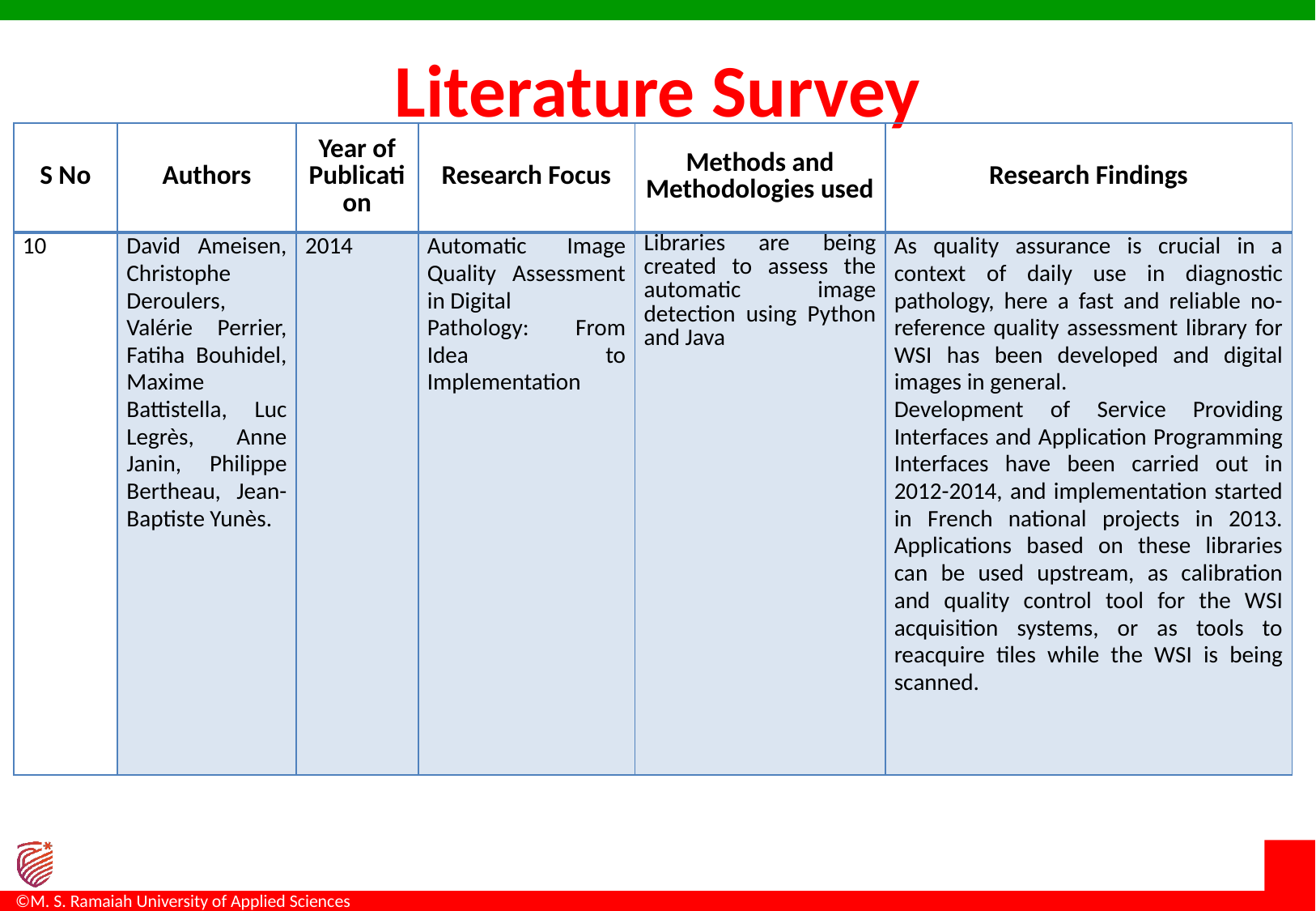

# Literature Survey
| S No | Authors | Year of Publication | Research Focus | Methods and Methodologies used | Research Findings |
| --- | --- | --- | --- | --- | --- |
| 10 | David Ameisen, Christophe Deroulers, Valérie Perrier, Fatiha Bouhidel, Maxime Battistella, Luc Legrès, Anne Janin, Philippe Bertheau, Jean-Baptiste Yunès. | 2014 | Automatic Image Quality Assessment in Digital Pathology: From Idea to Implementation | Libraries are being created to assess the automatic image detection using Python and Java | As quality assurance is crucial in a context of daily use in diagnostic pathology, here a fast and reliable no-reference quality assessment library for WSI has been developed and digital images in general. Development of Service Providing Interfaces and Application Programming Interfaces have been carried out in 2012-2014, and implementation started in French national projects in 2013. Applications based on these libraries can be used upstream, as calibration and quality control tool for the WSI acquisition systems, or as tools to reacquire tiles while the WSI is being scanned. |